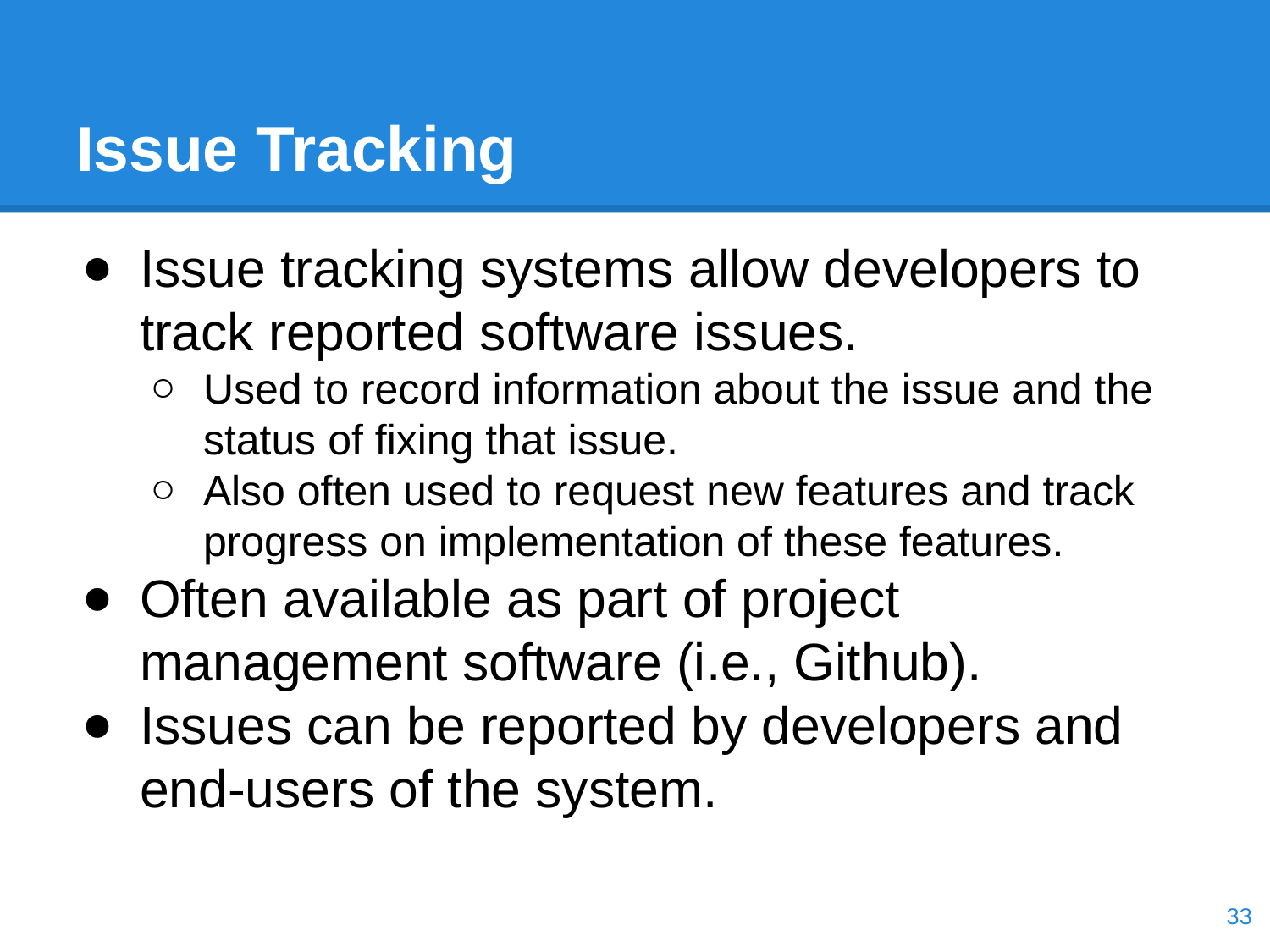

# Issue Tracking
Issue tracking systems allow developers to track reported software issues.
Used to record information about the issue and the status of fixing that issue.
Also often used to request new features and track progress on implementation of these features.
Often available as part of project management software (i.e., Github).
Issues can be reported by developers and end-users of the system.
33